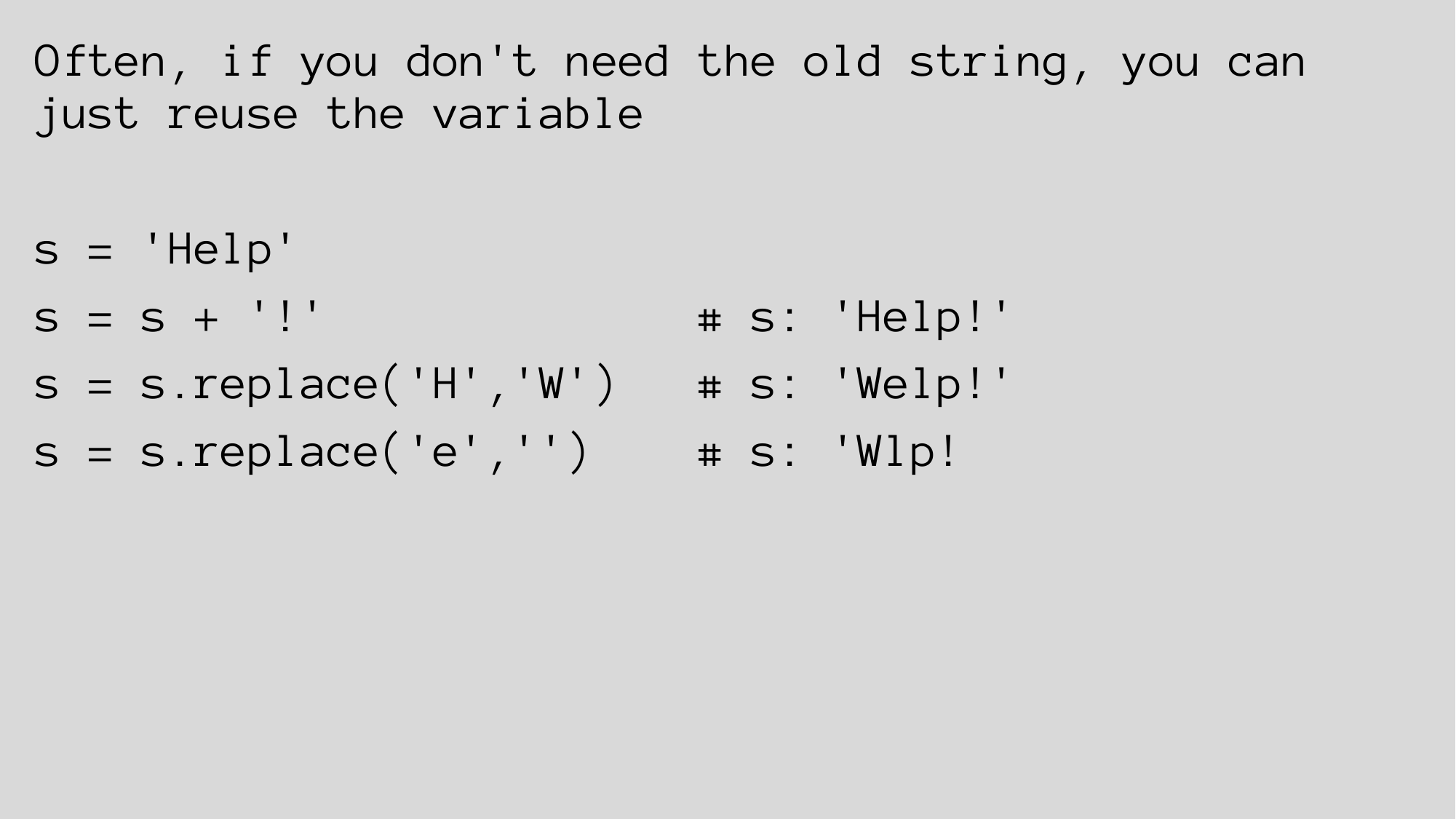

Often, if you don't need the old string, you can just reuse the variable

s = 'Help'
s = s + '!'              # s: 'Help!'
s = s.replace('H','W')   # s: 'Welp!'
s = s.replace('e','')    # s: 'Wlp!